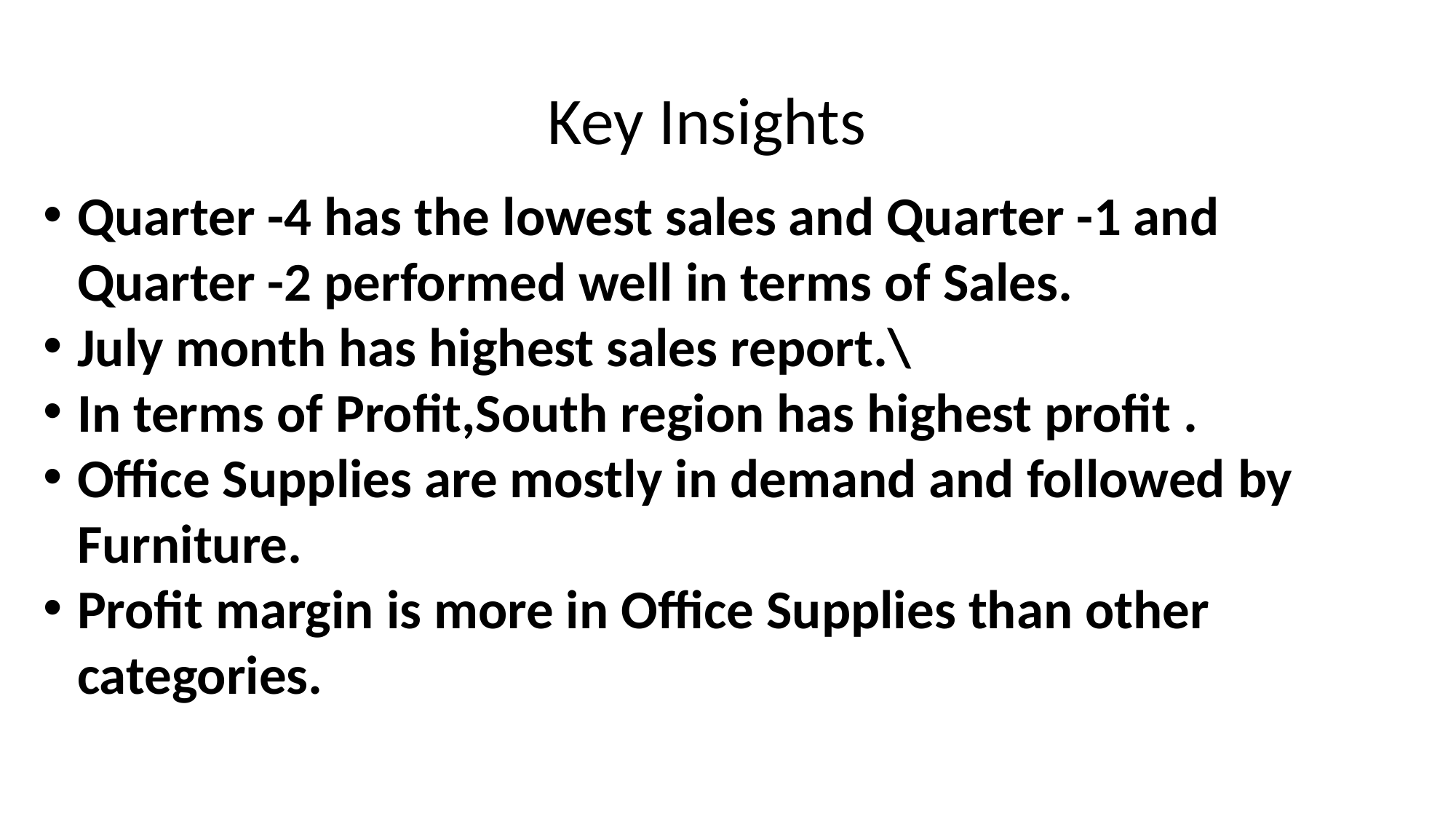

# Key Insights
Quarter -4 has the lowest sales and Quarter -1 and Quarter -2 performed well in terms of Sales.
July month has highest sales report.\
In terms of Profit,South region has highest profit .
Office Supplies are mostly in demand and followed by Furniture.
Profit margin is more in Office Supplies than other categories.